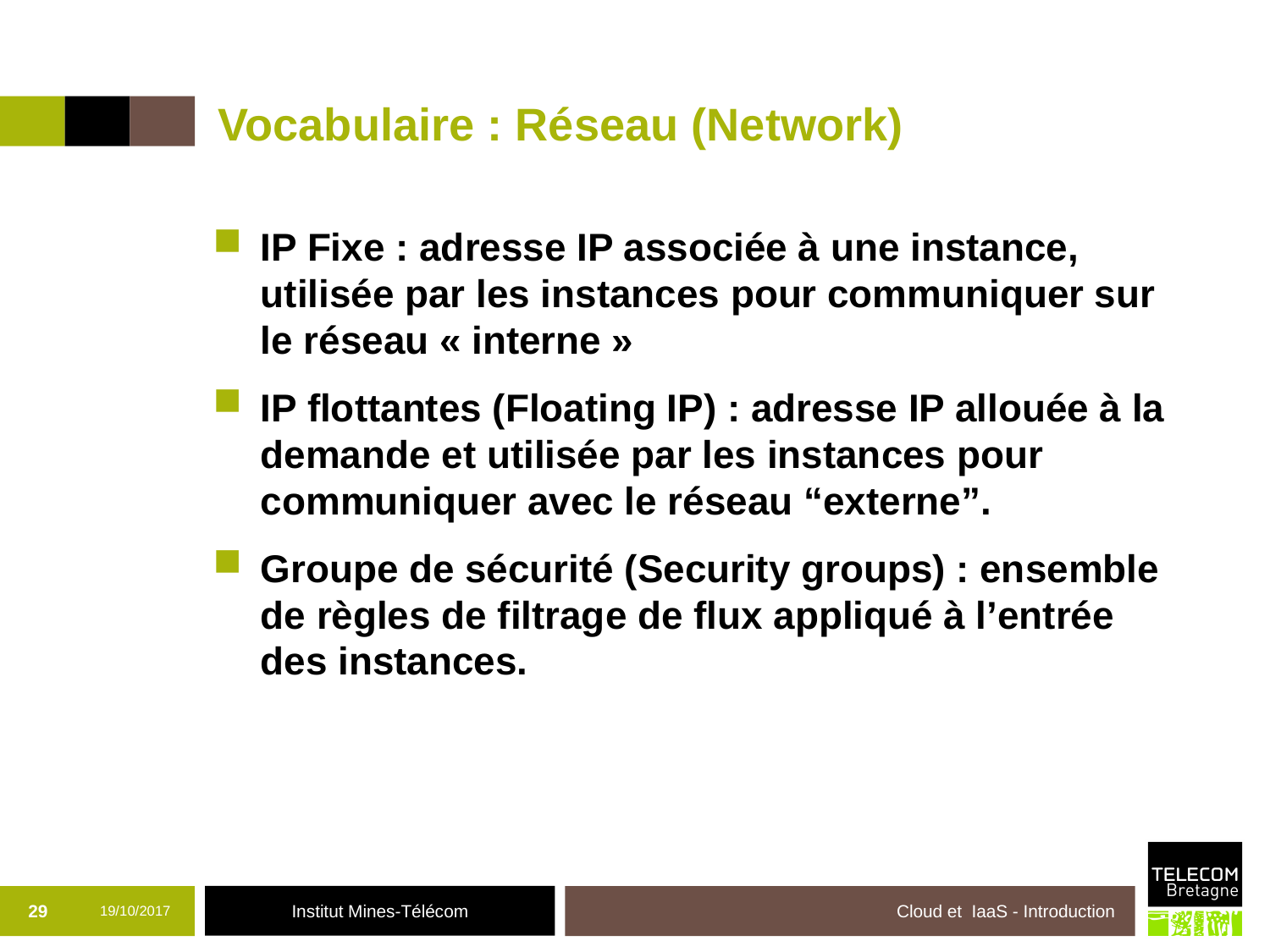

# Vocabulaire : Réseau (Network)
IP Fixe : adresse IP associée à une instance, utilisée par les instances pour communiquer sur le réseau « interne »
IP flottantes (Floating IP) : adresse IP allouée à la demande et utilisée par les instances pour communiquer avec le réseau “externe”.
Groupe de sécurité (Security groups) : ensemble de règles de filtrage de flux appliqué à l’entrée des instances.
29
19/10/2017
Cloud et  IaaS - Introduction